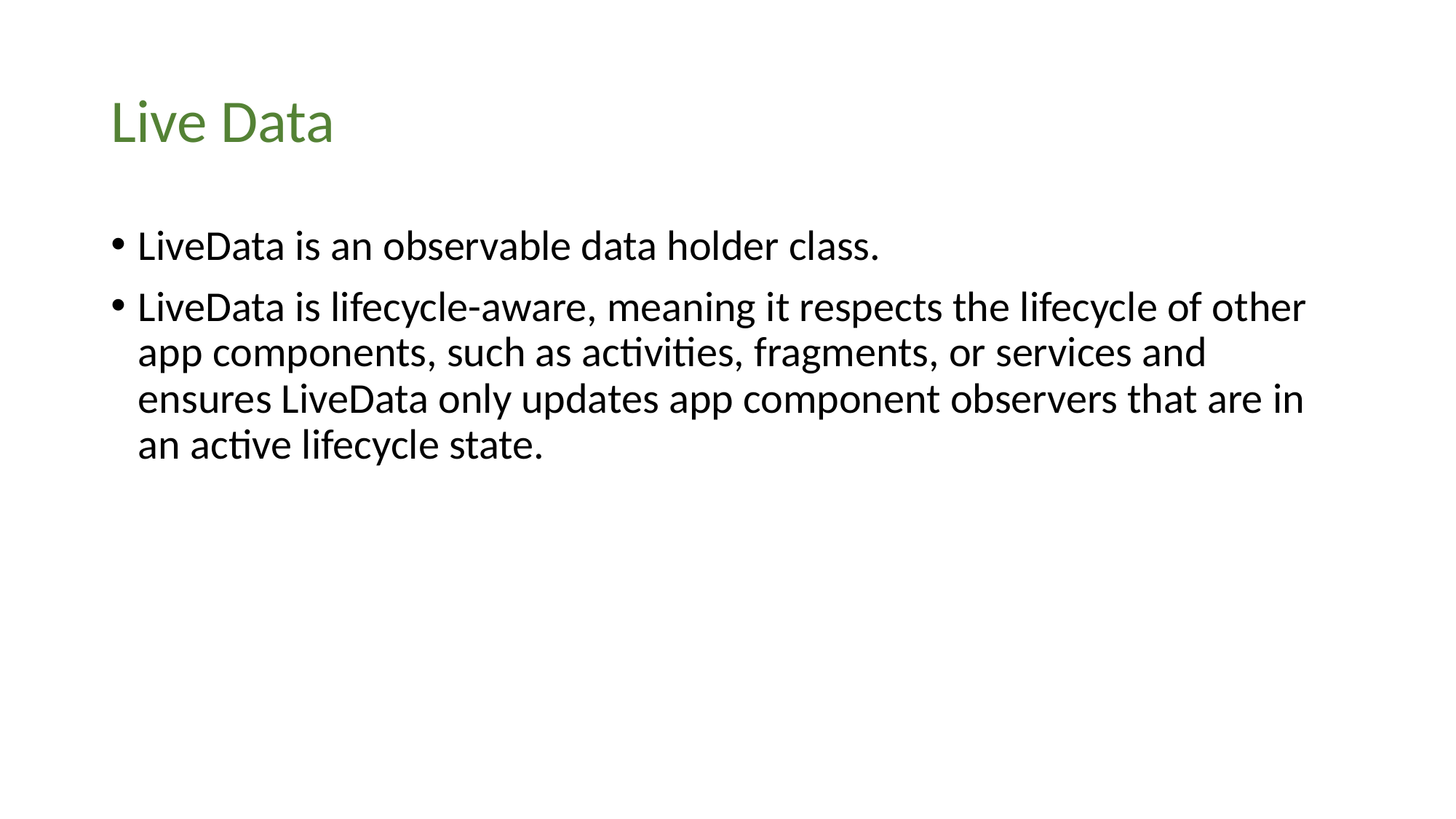

# Live Data
LiveData is an observable data holder class.
LiveData is lifecycle-aware, meaning it respects the lifecycle of other app components, such as activities, fragments, or services and ensures LiveData only updates app component observers that are in an active lifecycle state.